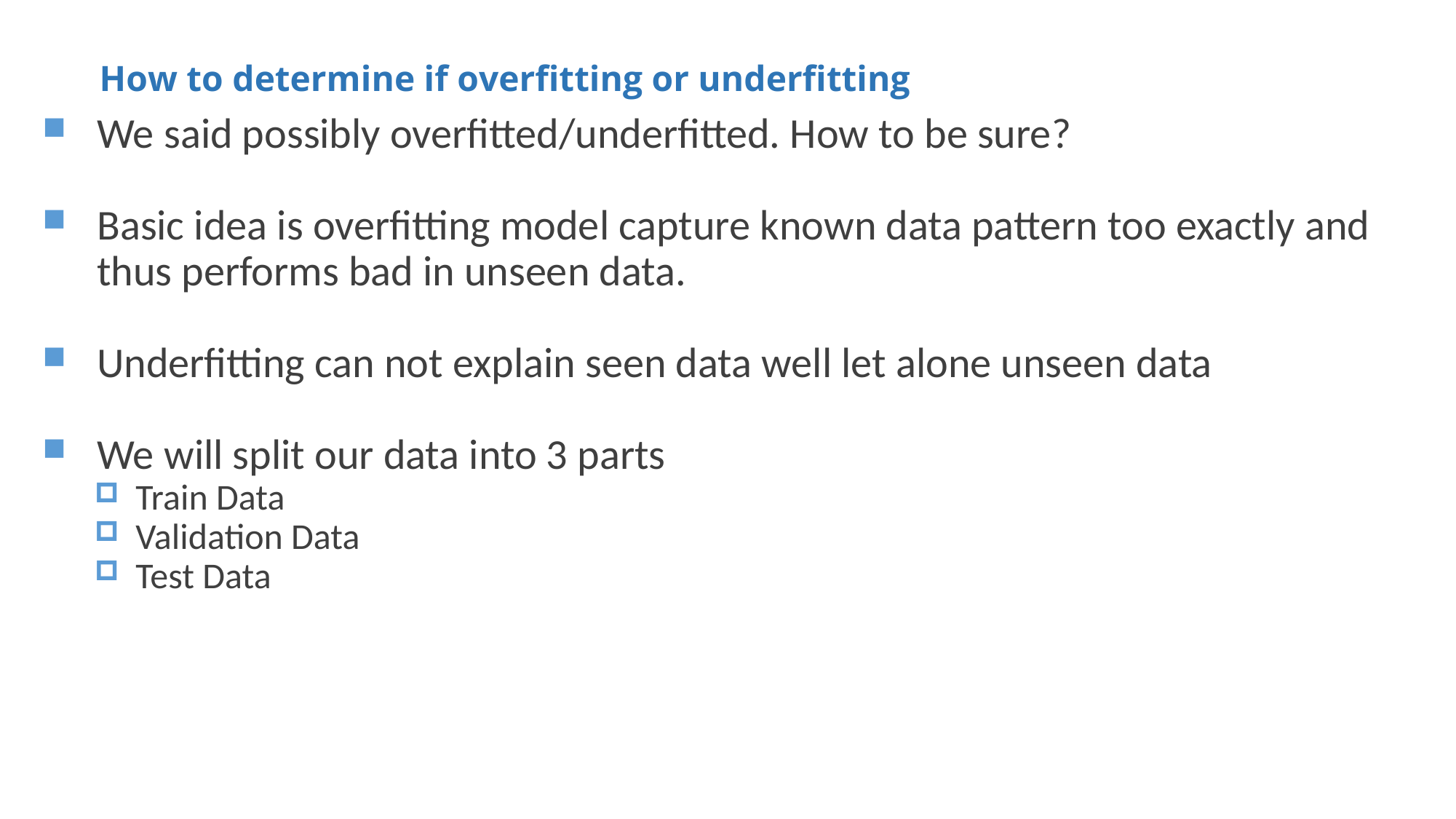

# How to determine if overfitting or underfitting
We said possibly overfitted/underfitted. How to be sure?

Basic idea is overfitting model capture known data pattern too exactly and thus performs bad in unseen data.

Underfitting can not explain seen data well let alone unseen data

We will split our data into 3 parts
Train Data
Validation Data
Test Data